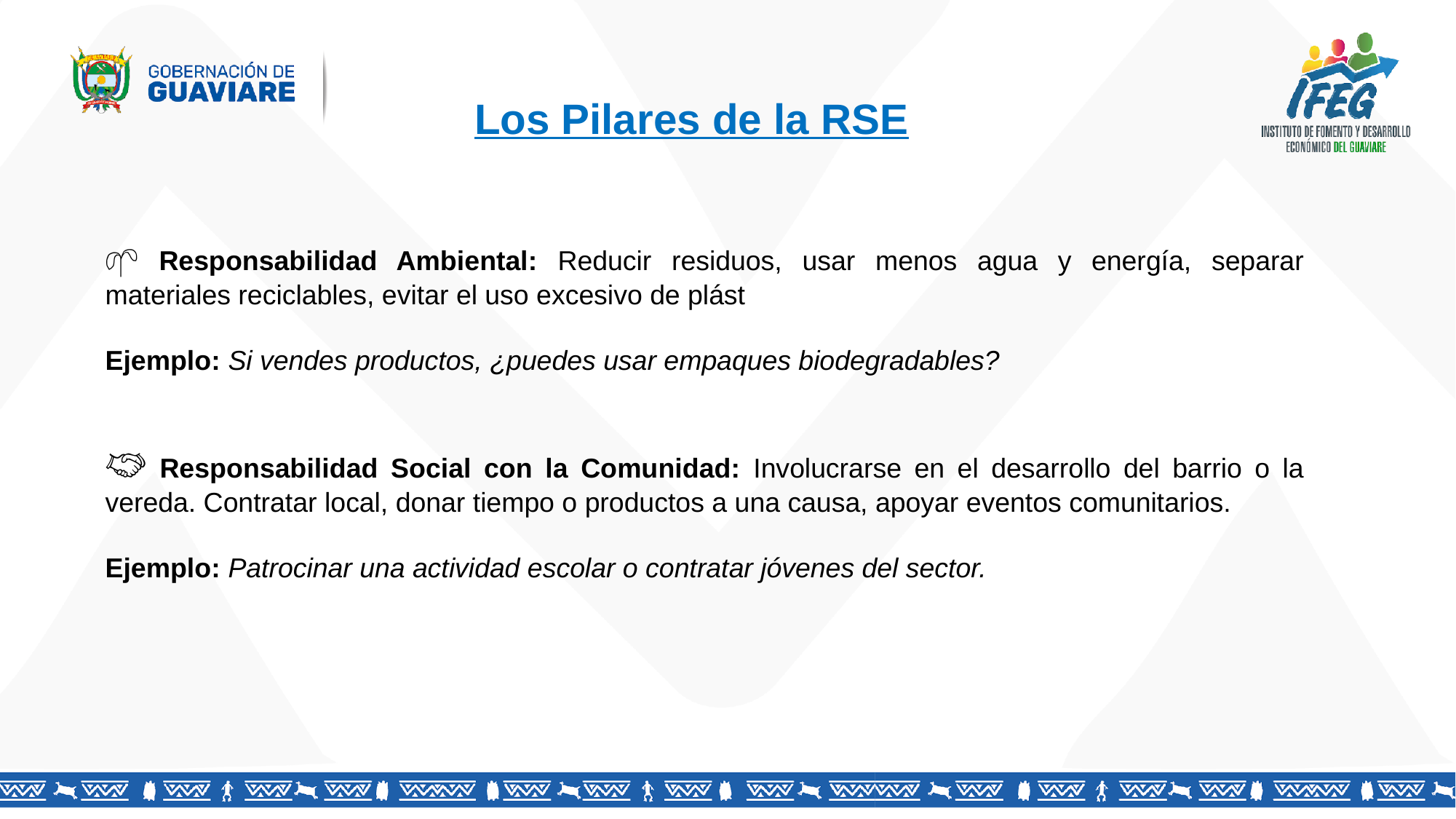

Los Pilares de la RSE

🌱 Responsabilidad Ambiental: Reducir residuos, usar menos agua y energía, separar materiales reciclables, evitar el uso excesivo de plást

Ejemplo: Si vendes productos, ¿puedes usar empaques biodegradables?

🤝 Responsabilidad Social con la Comunidad: Involucrarse en el desarrollo del barrio o la vereda. Contratar local, donar tiempo o productos a una causa, apoyar eventos comunitarios.

Ejemplo: Patrocinar una actividad escolar o contratar jóvenes del sector.